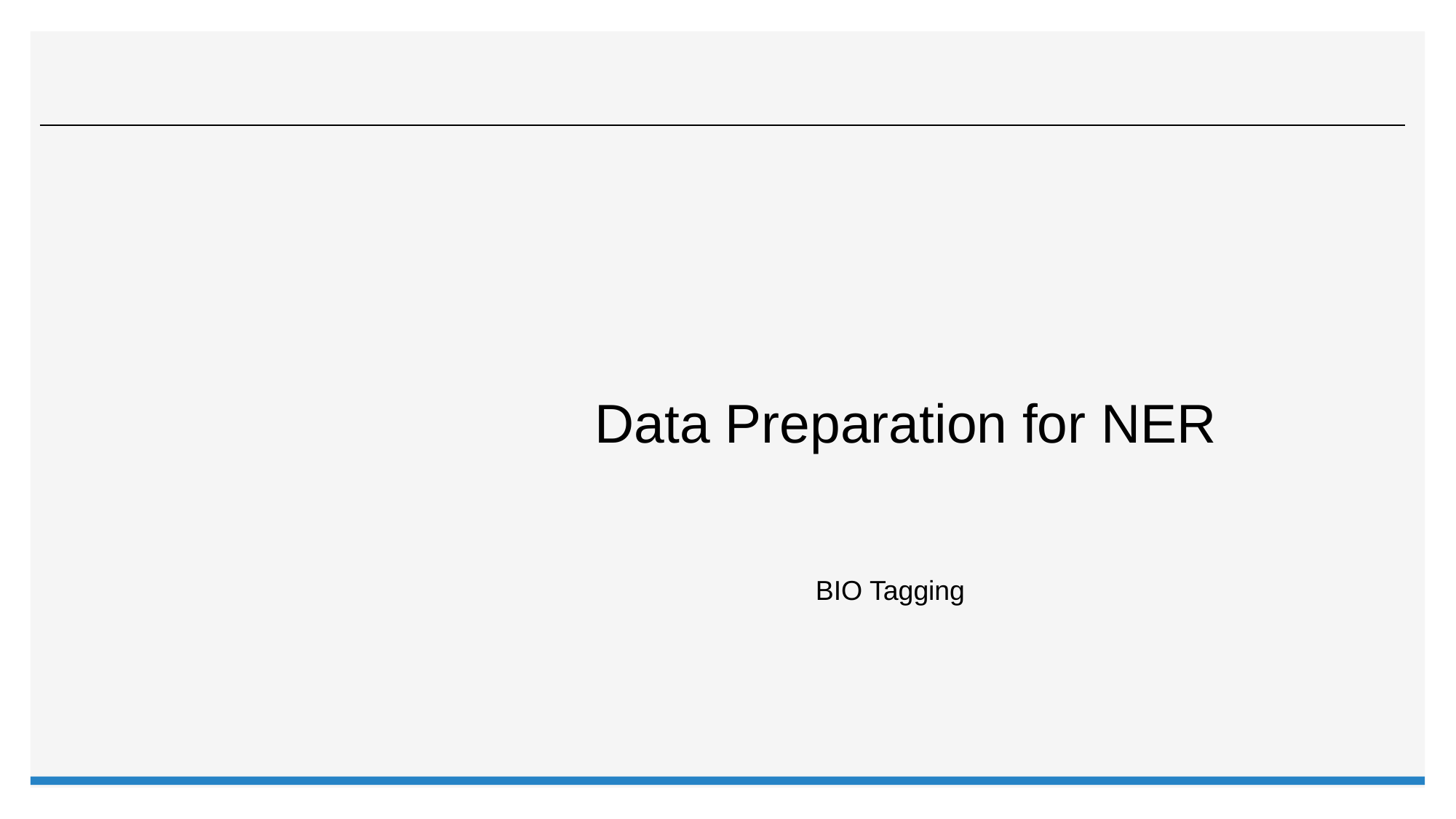

# Data Preparation for NER
BIO Tagging